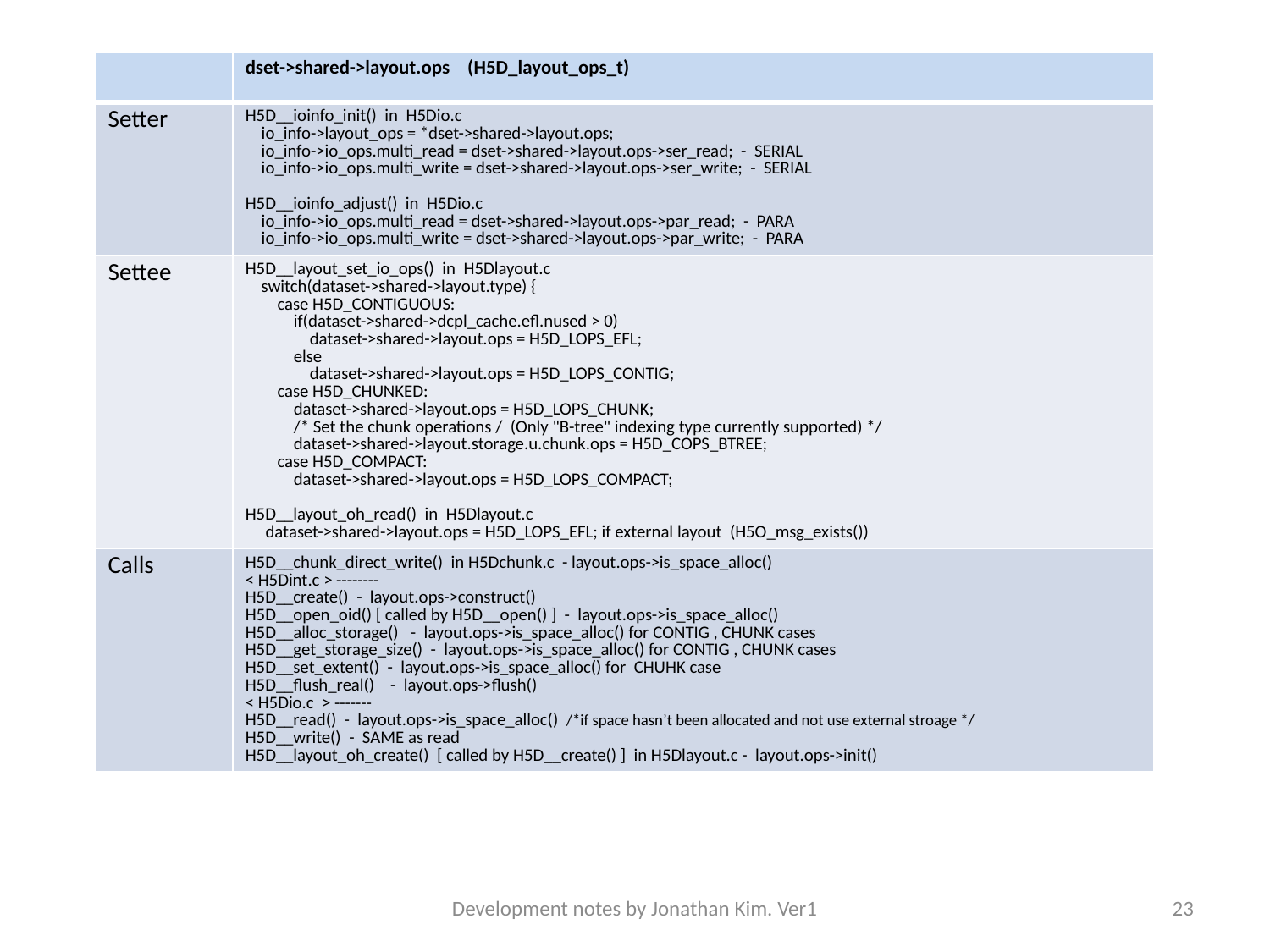

|  | dset->shared->layout.ops (H5D\_layout\_ops\_t) |
| --- | --- |
| Setter | H5D\_\_ioinfo\_init() in H5Dio.c io\_info->layout\_ops = \*dset->shared->layout.ops; io\_info->io\_ops.multi\_read = dset->shared->layout.ops->ser\_read; - SERIAL io\_info->io\_ops.multi\_write = dset->shared->layout.ops->ser\_write; - SERIAL H5D\_\_ioinfo\_adjust() in H5Dio.c io\_info->io\_ops.multi\_read = dset->shared->layout.ops->par\_read; - PARA io\_info->io\_ops.multi\_write = dset->shared->layout.ops->par\_write; - PARA |
| Settee | H5D\_\_layout\_set\_io\_ops() in H5Dlayout.c switch(dataset->shared->layout.type) { case H5D\_CONTIGUOUS: if(dataset->shared->dcpl\_cache.efl.nused > 0) dataset->shared->layout.ops = H5D\_LOPS\_EFL; else dataset->shared->layout.ops = H5D\_LOPS\_CONTIG; case H5D\_CHUNKED: dataset->shared->layout.ops = H5D\_LOPS\_CHUNK; /\* Set the chunk operations / (Only "B-tree" indexing type currently supported) \*/ dataset->shared->layout.storage.u.chunk.ops = H5D\_COPS\_BTREE; case H5D\_COMPACT: dataset->shared->layout.ops = H5D\_LOPS\_COMPACT; H5D\_\_layout\_oh\_read() in H5Dlayout.c dataset->shared->layout.ops = H5D\_LOPS\_EFL; if external layout (H5O\_msg\_exists()) |
| Calls | H5D\_\_chunk\_direct\_write() in H5Dchunk.c - layout.ops->is\_space\_alloc() < H5Dint.c > -------- H5D\_\_create() - layout.ops->construct() H5D\_\_open\_oid() [ called by H5D\_\_open() ] - layout.ops->is\_space\_alloc() H5D\_\_alloc\_storage() - layout.ops->is\_space\_alloc() for CONTIG , CHUNK cases H5D\_\_get\_storage\_size() - layout.ops->is\_space\_alloc() for CONTIG , CHUNK cases H5D\_\_set\_extent() - layout.ops->is\_space\_alloc() for CHUHK case H5D\_\_flush\_real() - layout.ops->flush() < H5Dio.c > ------- H5D\_\_read() - layout.ops->is\_space\_alloc() /\*if space hasn’t been allocated and not use external stroage \*/ H5D\_\_write() - SAME as read H5D\_\_layout\_oh\_create() [ called by H5D\_\_create() ] in H5Dlayout.c - layout.ops->init() |
Development notes by Jonathan Kim. Ver1
23